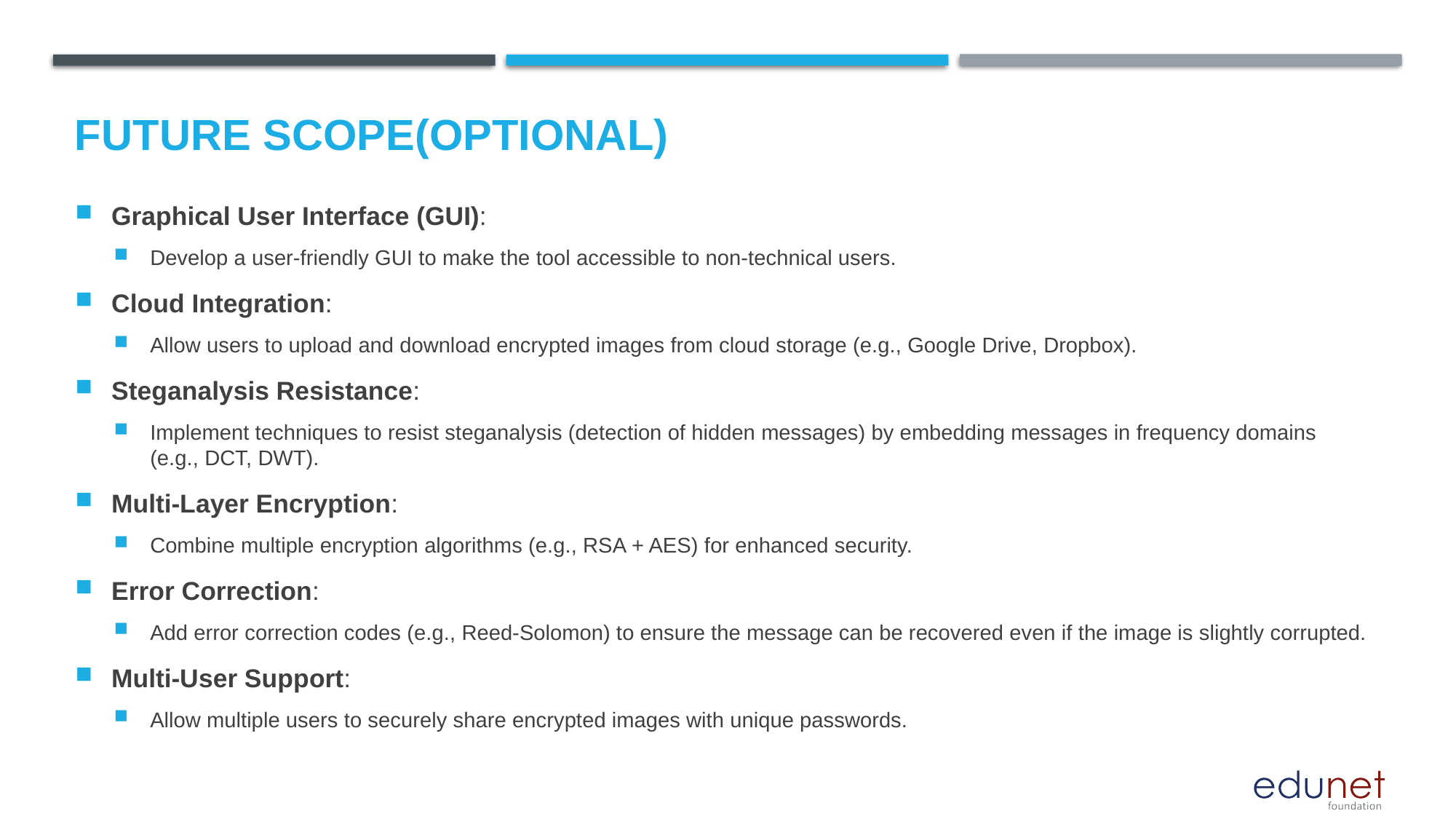

Future scope(optional)
Graphical User Interface (GUI):
Develop a user-friendly GUI to make the tool accessible to non-technical users.
Cloud Integration:
Allow users to upload and download encrypted images from cloud storage (e.g., Google Drive, Dropbox).
Steganalysis Resistance:
Implement techniques to resist steganalysis (detection of hidden messages) by embedding messages in frequency domains (e.g., DCT, DWT).
Multi-Layer Encryption:
Combine multiple encryption algorithms (e.g., RSA + AES) for enhanced security.
Error Correction:
Add error correction codes (e.g., Reed-Solomon) to ensure the message can be recovered even if the image is slightly corrupted.
Multi-User Support:
Allow multiple users to securely share encrypted images with unique passwords.